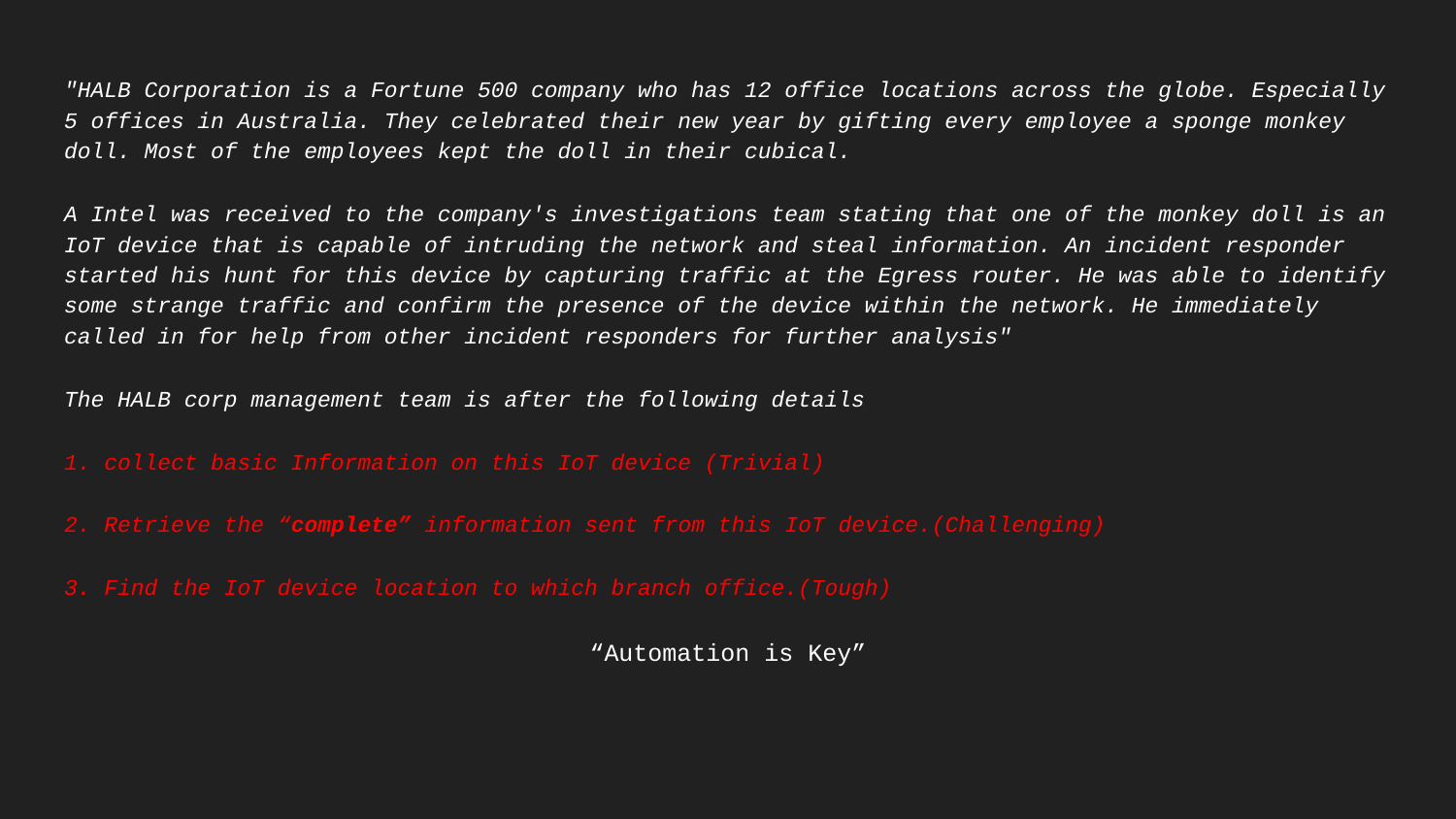

"HALB Corporation is a Fortune 500 company who has 12 office locations across the globe. Especially 5 offices in Australia. They celebrated their new year by gifting every employee a sponge monkey doll. Most of the employees kept the doll in their cubical.
A Intel was received to the company's investigations team stating that one of the monkey doll is an IoT device that is capable of intruding the network and steal information. An incident responder started his hunt for this device by capturing traffic at the Egress router. He was able to identify some strange traffic and confirm the presence of the device within the network. He immediately called in for help from other incident responders for further analysis"
The HALB corp management team is after the following details
1. collect basic Information on this IoT device (Trivial)
2. Retrieve the “complete” information sent from this IoT device.(Challenging)
3. Find the IoT device location to which branch office.(Tough)
“Automation is Key”